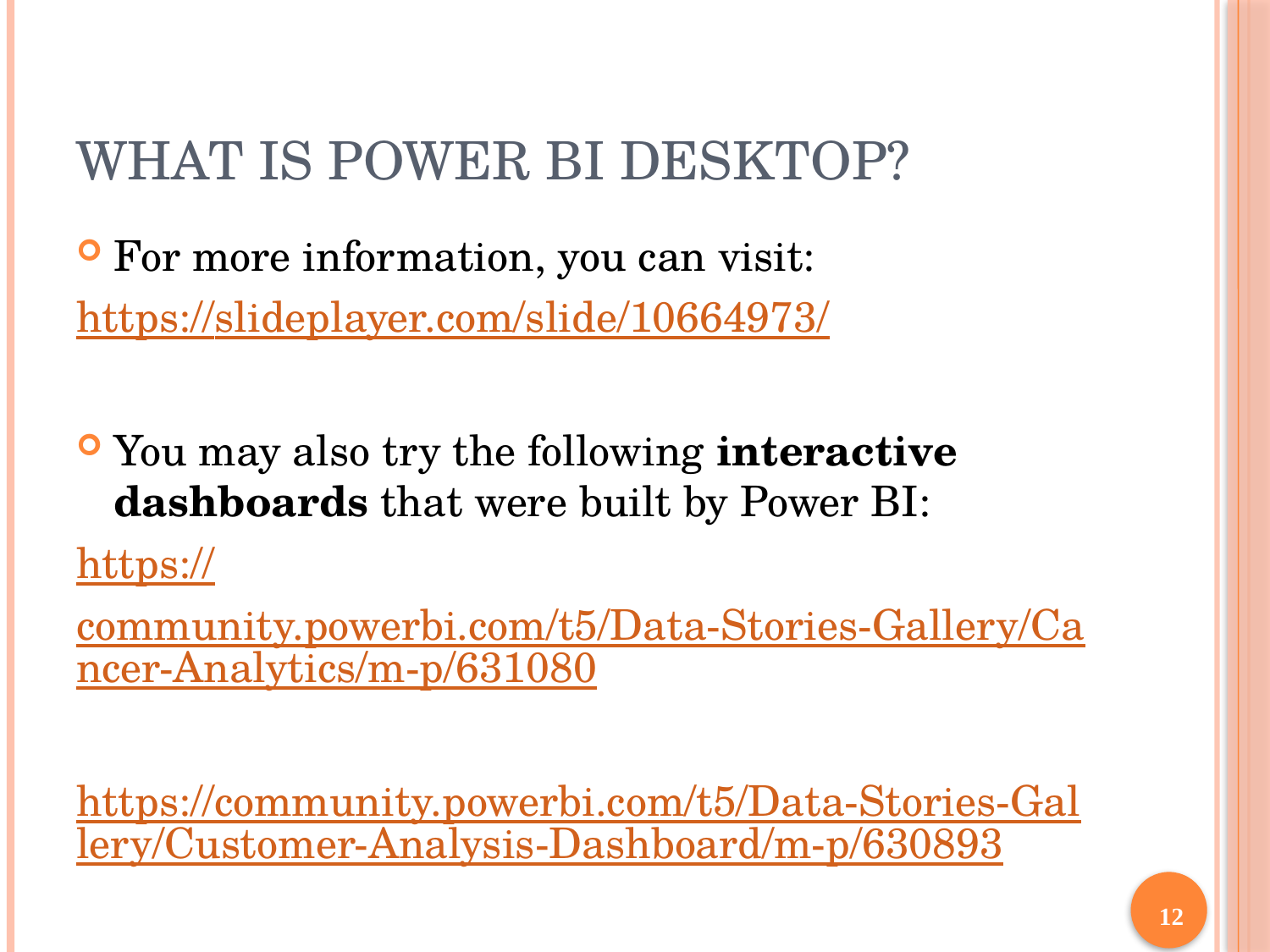

# What is power bi desktop?
For more information, you can visit:
https://slideplayer.com/slide/10664973/

You may also try the following interactive dashboards that were built by Power BI:
https://community.powerbi.com/t5/Data-Stories-Gallery/Cancer-Analytics/m-p/631080

https://community.powerbi.com/t5/Data-Stories-Gallery/Customer-Analysis-Dashboard/m-p/630893
12